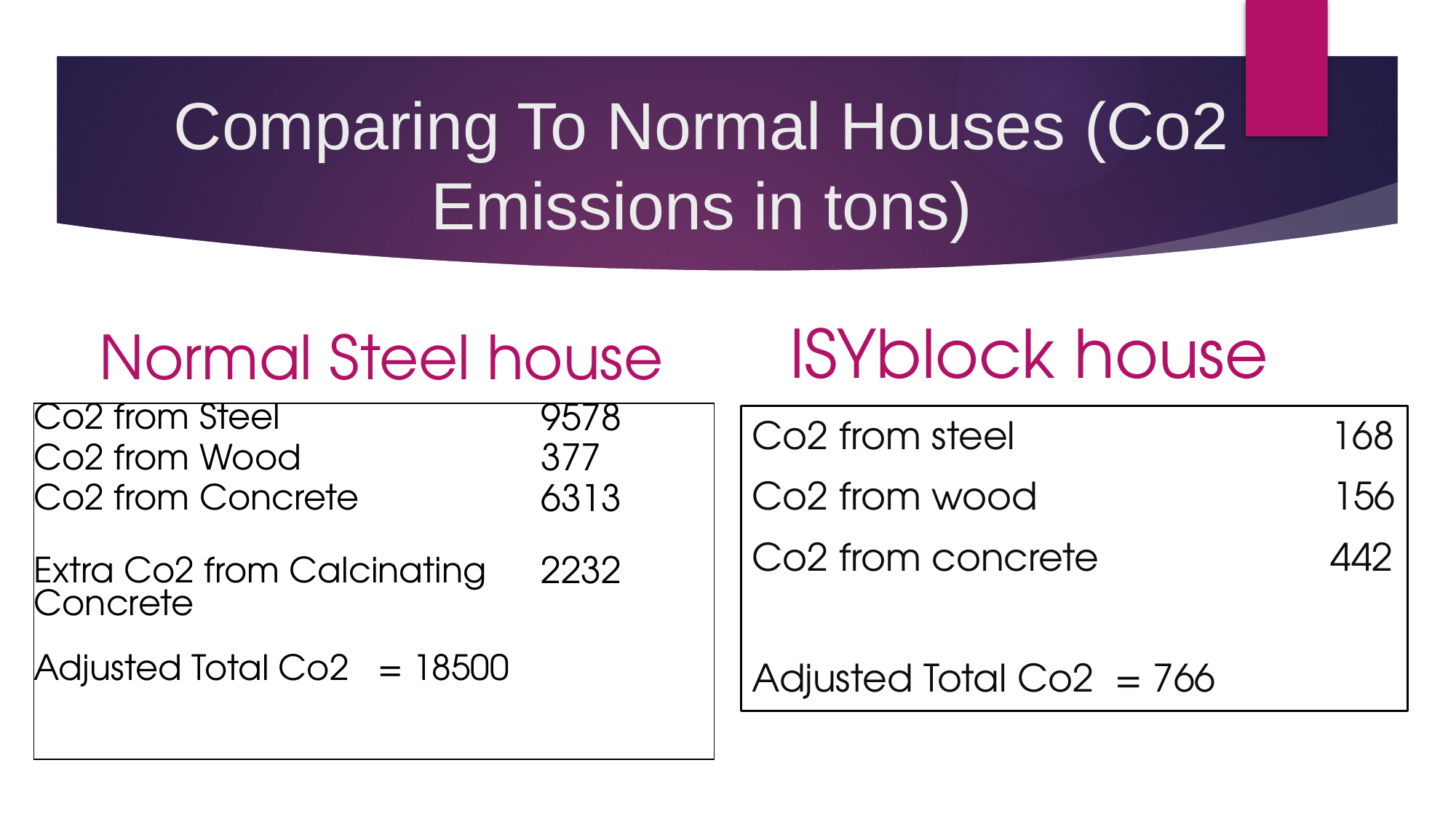

# Comparing To Normal Houses (Co2 Emissions in tons)
Normal Steel house
ISYblock house
| Co2 from Steel | 9578 |
| --- | --- |
| Co2 from Wood | 377 |
| Co2 from Concrete | 6313 |
| Extra Co2 from Calcinating Concrete Adjusted Total Co2 = 18500 | 2232 |
Co2 from steel                              168
Co2 from wood                            156
Co2 from concrete                      442

Adjusted Total Co2  = 766